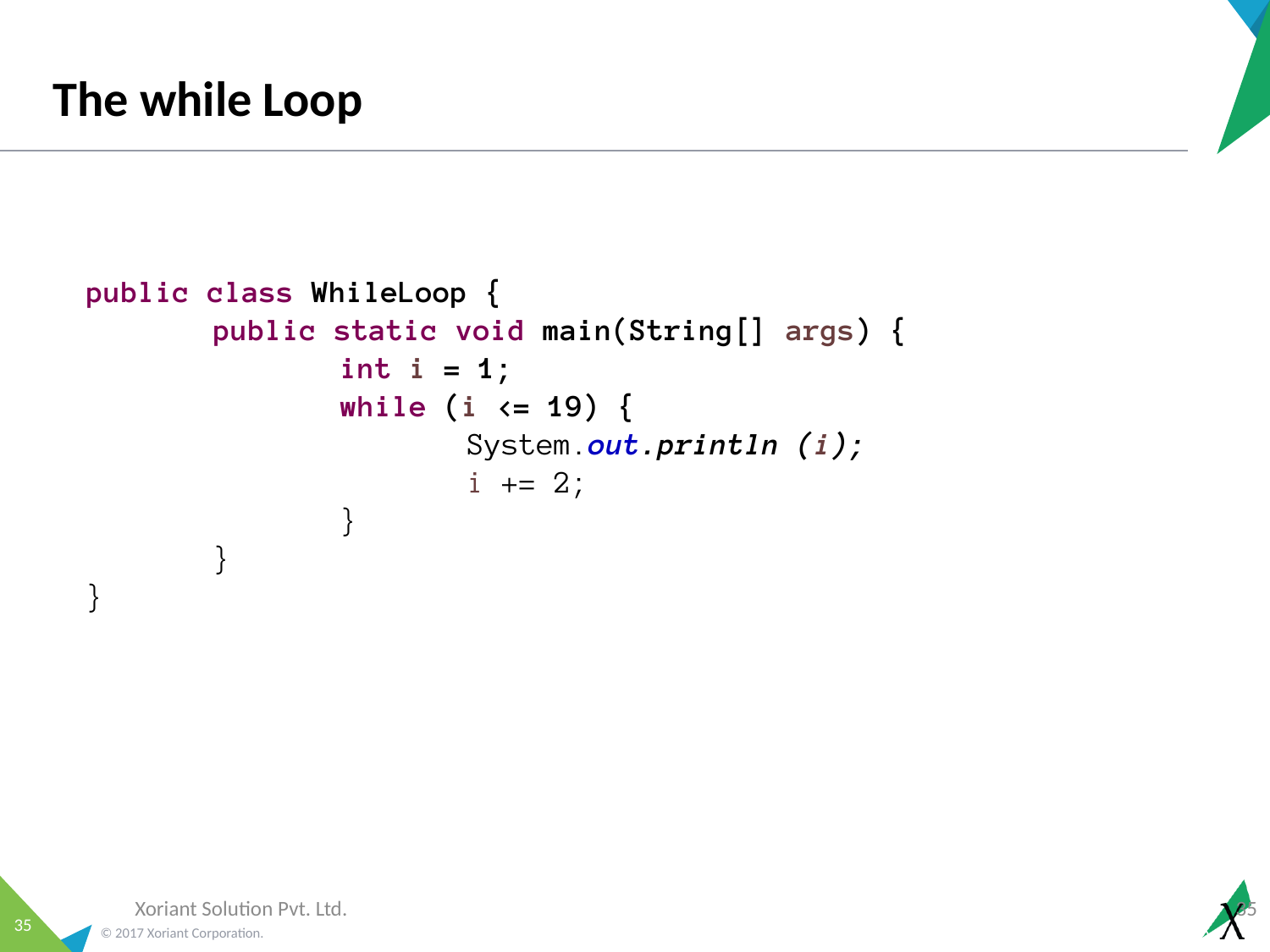

# The while Loop
public class WhileLoop {
	public static void main(String[] args) {
		int i = 1;
		while (i <= 19) {
  			System.out.println (i);
			i += 2;
		}
	}
}
Xoriant Solution Pvt. Ltd.
35